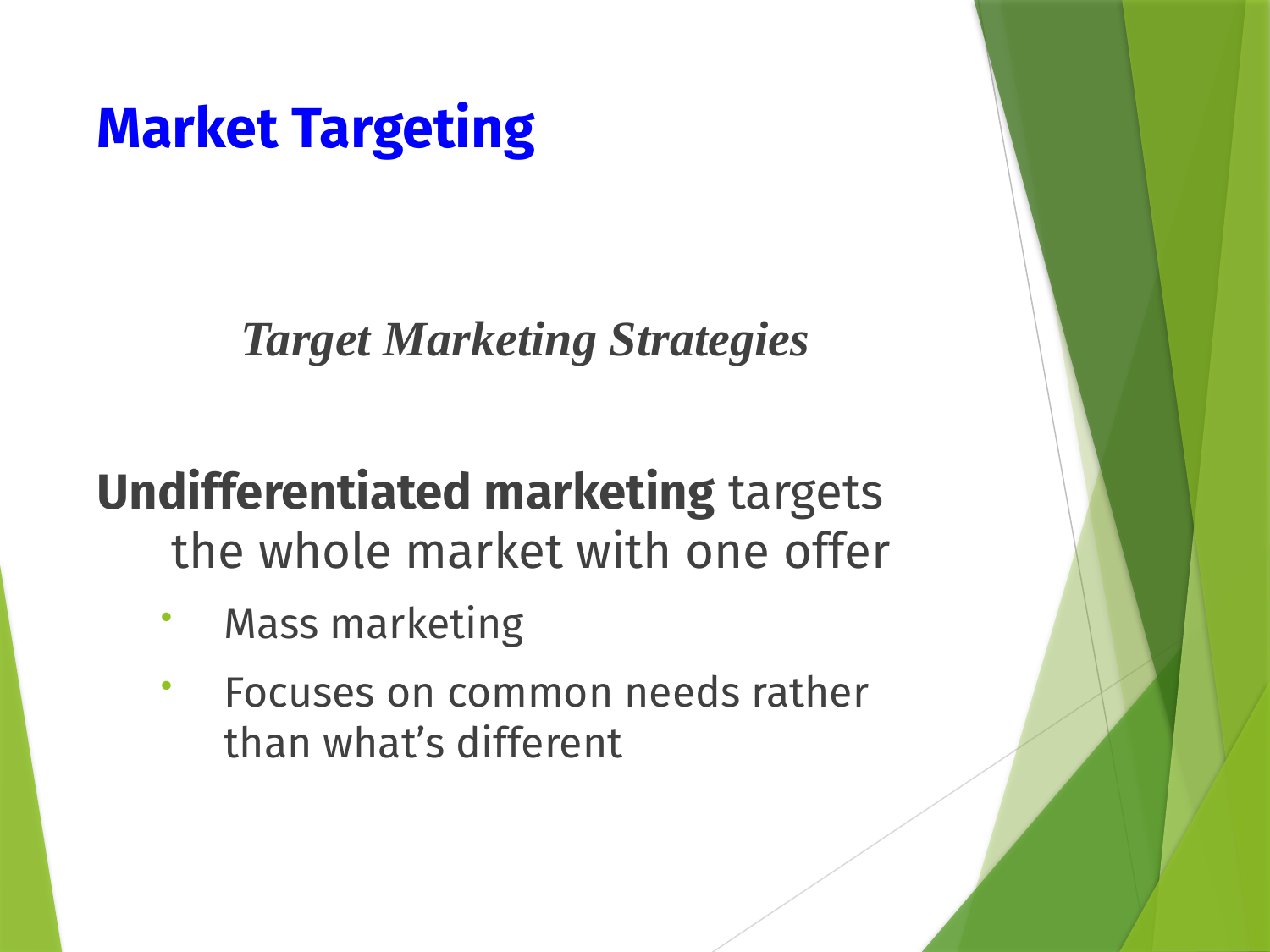

# Market Targeting
Target Marketing Strategies

Undifferentiated marketing targets the whole market with one offer
Mass marketing
Focuses on common needs rather than what’s different